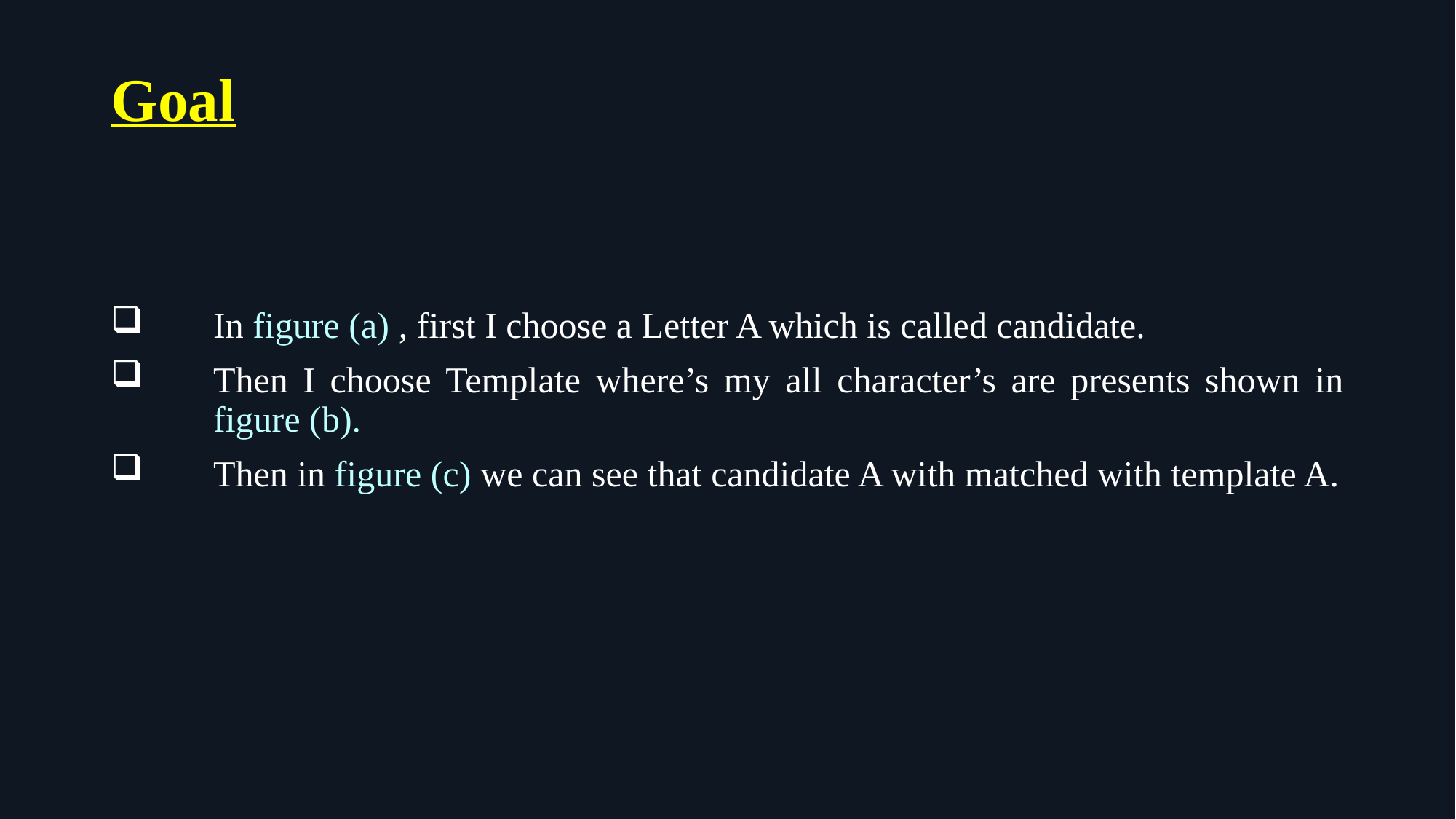

# Goal
In figure (a) , first I choose a Letter A which is called candidate.
Then I choose Template where’s my all character’s are presents shown in figure (b).
Then in figure (c) we can see that candidate A with matched with template A.